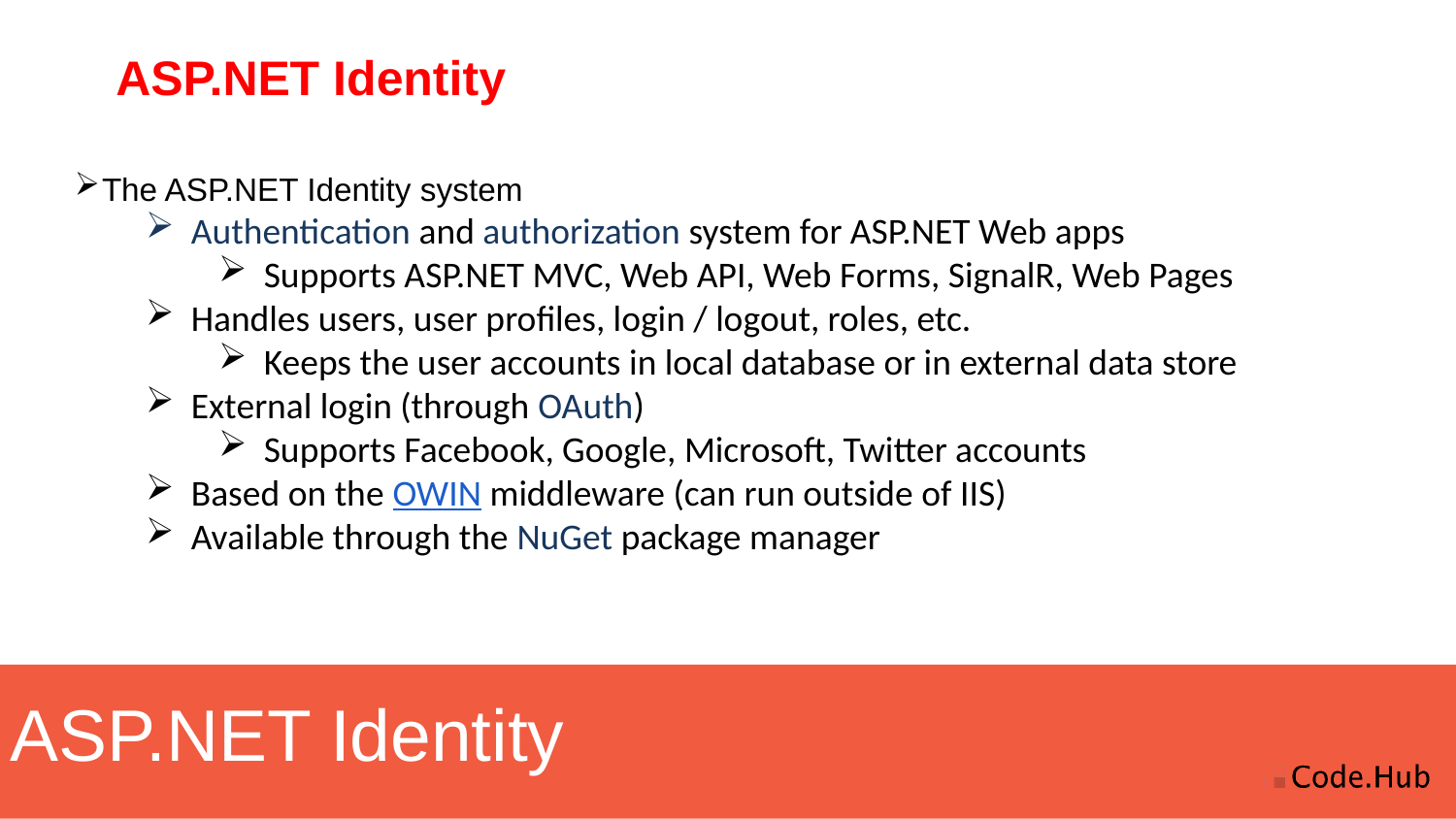

# ASP.NET Identity
The ASP.NET Identity system
Authentication and authorization system for ASP.NET Web apps
Supports ASP.NET MVC, Web API, Web Forms, SignalR, Web Pages
Handles users, user profiles, login / logout, roles, etc.
Keeps the user accounts in local database or in external data store
External login (through OAuth)
Supports Facebook, Google, Microsoft, Twitter accounts
Based on the OWIN middleware (can run outside of IIS)
Available through the NuGet package manager

ASP.NET Identity